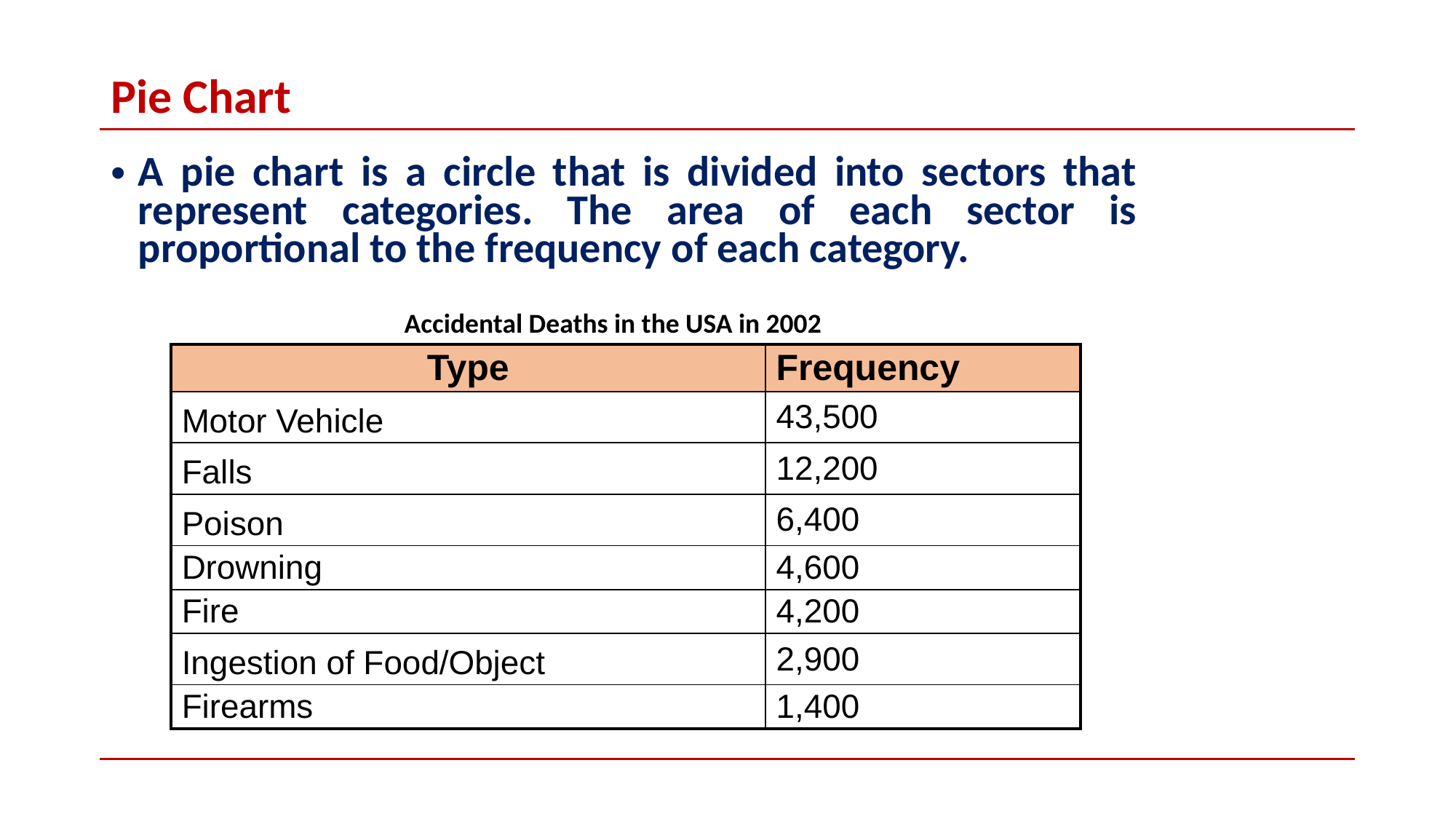

# Pie Chart
A pie chart is a circle that is divided into sectors that represent categories. The area of each sector is proportional to the frequency of each category.
Accidental Deaths in the USA in 2002
| Type | Frequency |
| --- | --- |
| Motor Vehicle | 43,500 |
| Falls | 12,200 |
| Poison | 6,400 |
| Drowning | 4,600 |
| Fire | 4,200 |
| Ingestion of Food/Object | 2,900 |
| Firearms | 1,400 |